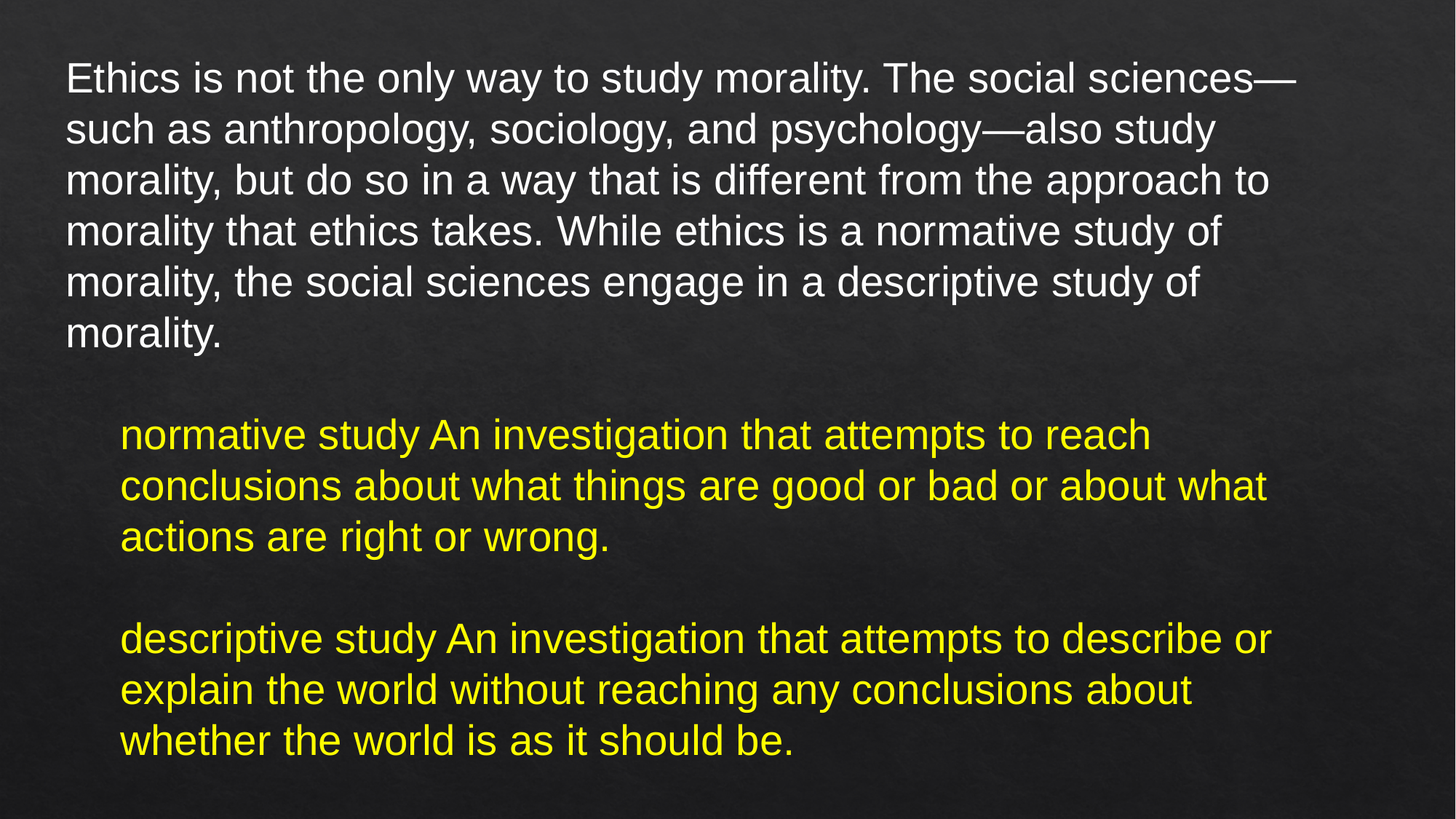

Ethics is not the only way to study morality. The social sciences—such as anthropology, sociology, and psychology—also study morality, but do so in a way that is different from the approach to morality that ethics takes. While ethics is a normative study of morality, the social sciences engage in a descriptive study of morality.

normative study An investigation that attempts to reach conclusions about what things are good or bad or about what actions are right or wrong.

descriptive study An investigation that attempts to describe or explain the world without reaching any conclusions about whether the world is as it should be.